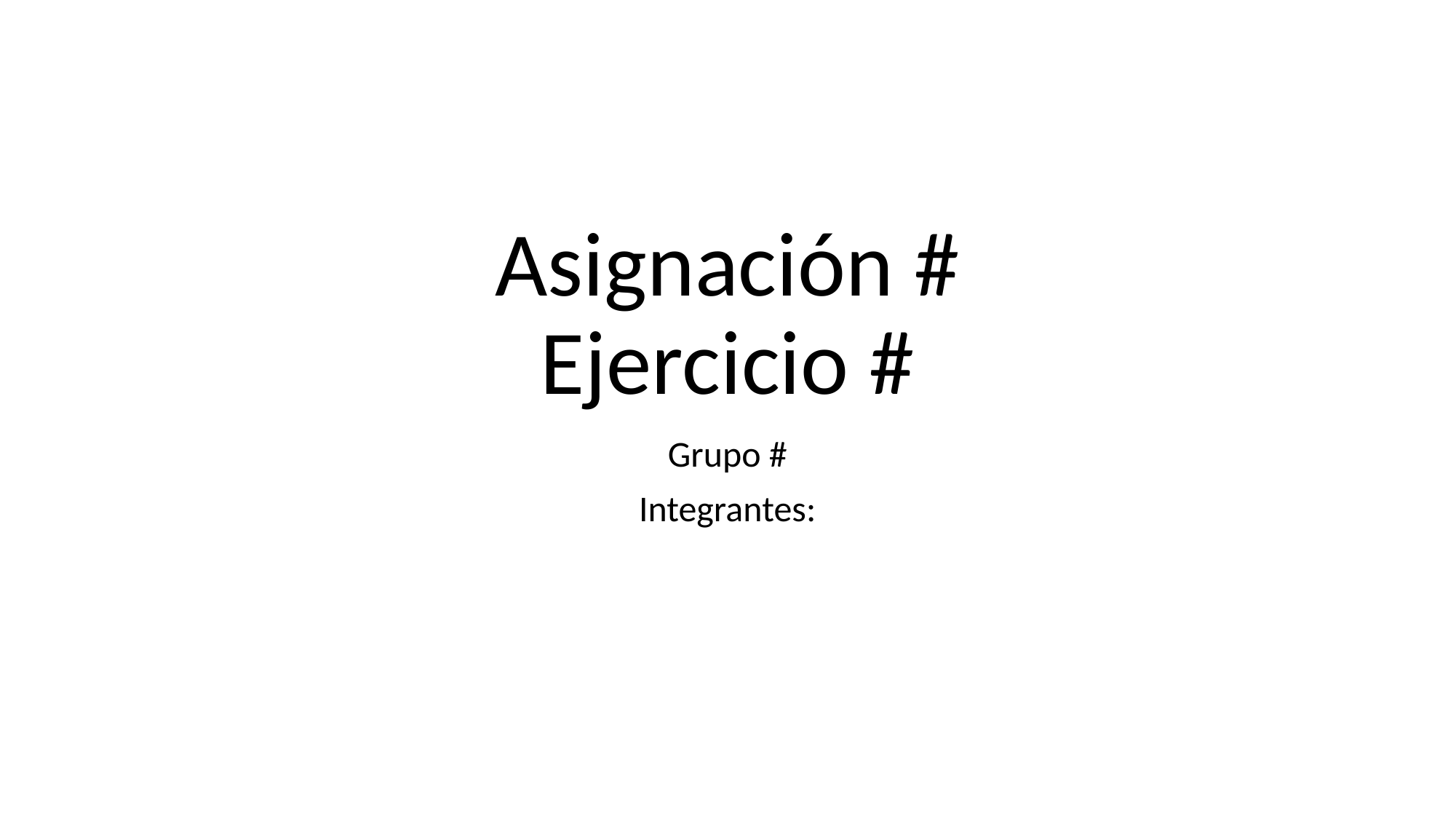

# Asignación # Ejercicio #
Grupo #
Integrantes: